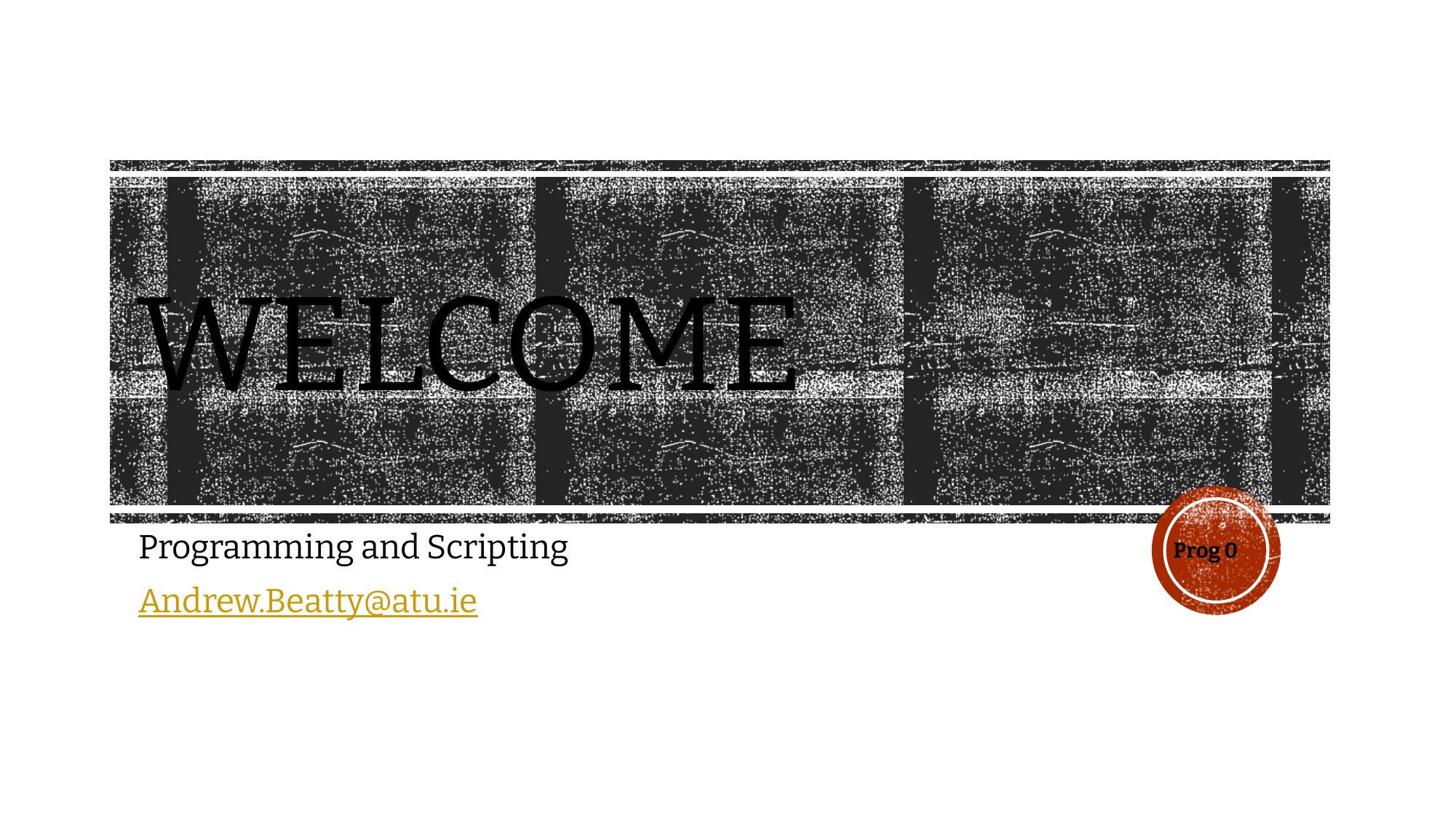

# Welcome
Programming and Scripting
Andrew.Beatty@atu.ie

Prog 0